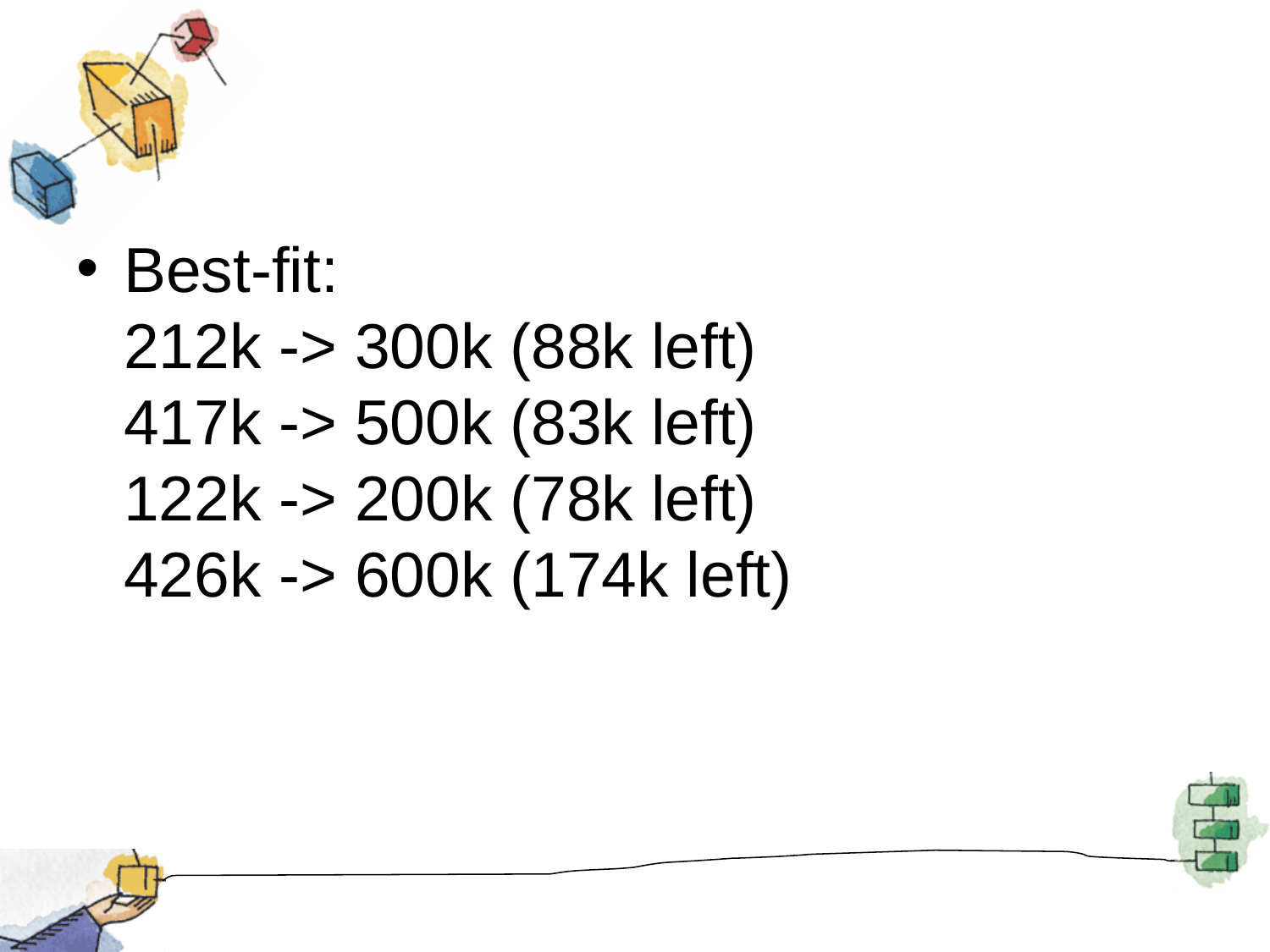

#
Best-fit:
212k -> 300k (88k left)
417k -> 500k (83k left)
122k -> 200k (78k left)
426k -> 600k (174k left)